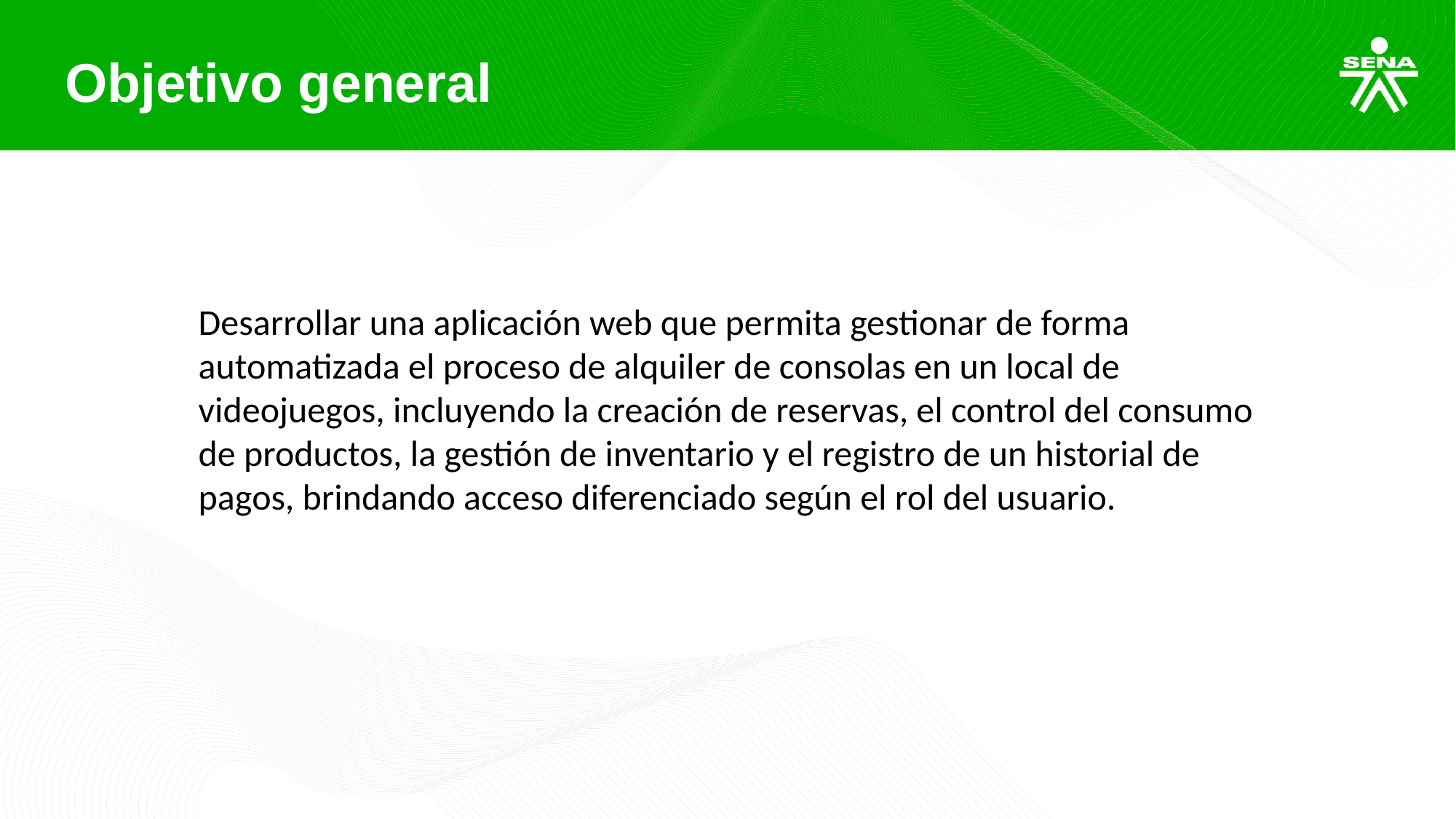

Objetivo general
Desarrollar una aplicación web que permita gestionar de forma automatizada el proceso de alquiler de consolas en un local de videojuegos, incluyendo la creación de reservas, el control del consumo de productos, la gestión de inventario y el registro de un historial de pagos, brindando acceso diferenciado según el rol del usuario.